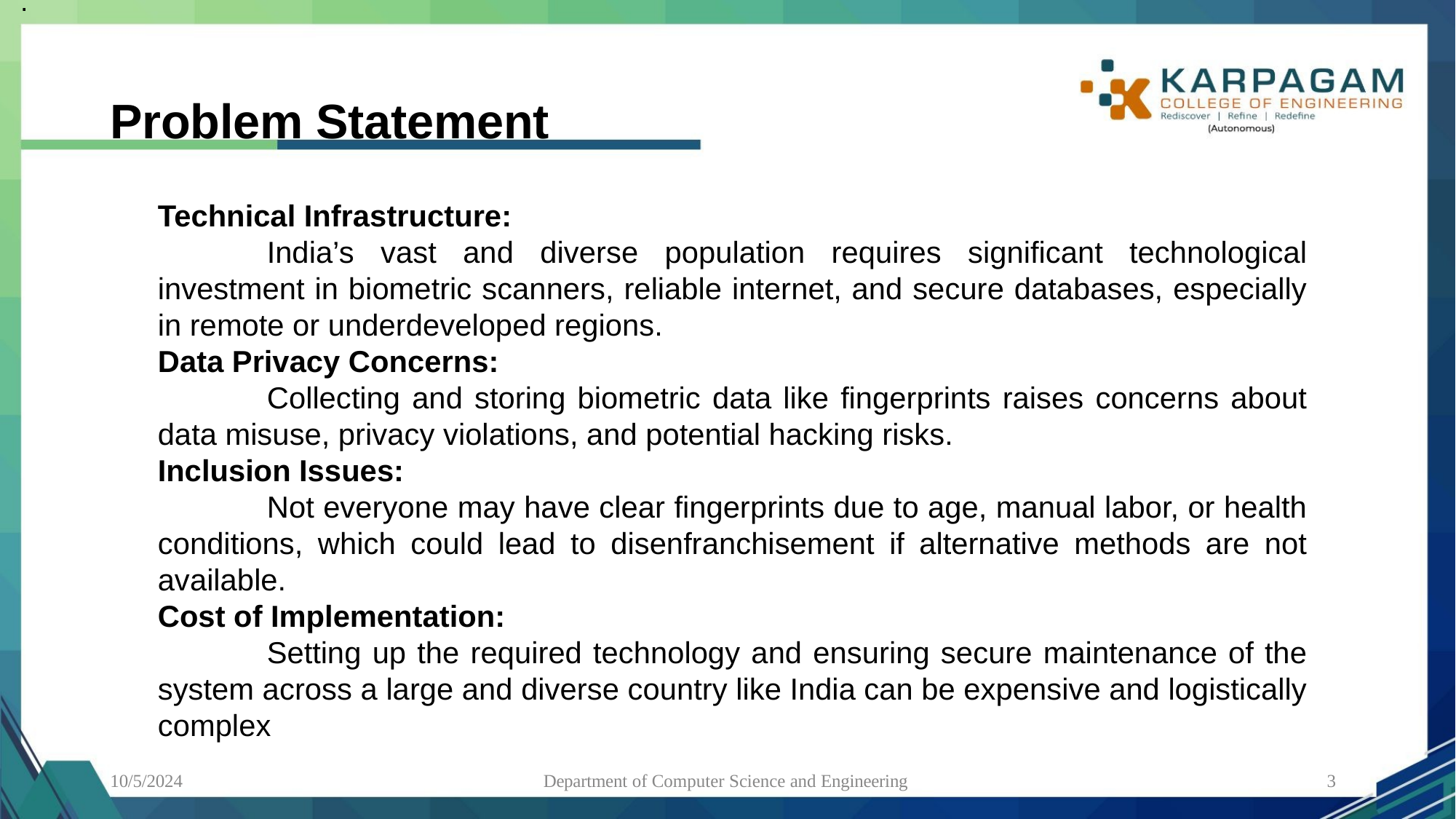

.
# Problem Statement
Technical Infrastructure:
	India’s vast and diverse population requires significant technological investment in biometric scanners, reliable internet, and secure databases, especially in remote or underdeveloped regions.
Data Privacy Concerns:
	Collecting and storing biometric data like fingerprints raises concerns about data misuse, privacy violations, and potential hacking risks.
Inclusion Issues:
	Not everyone may have clear fingerprints due to age, manual labor, or health conditions, which could lead to disenfranchisement if alternative methods are not available.
Cost of Implementation:
	Setting up the required technology and ensuring secure maintenance of the system across a large and diverse country like India can be expensive and logistically complex
10/5/2024
Department of Computer Science and Engineering
3